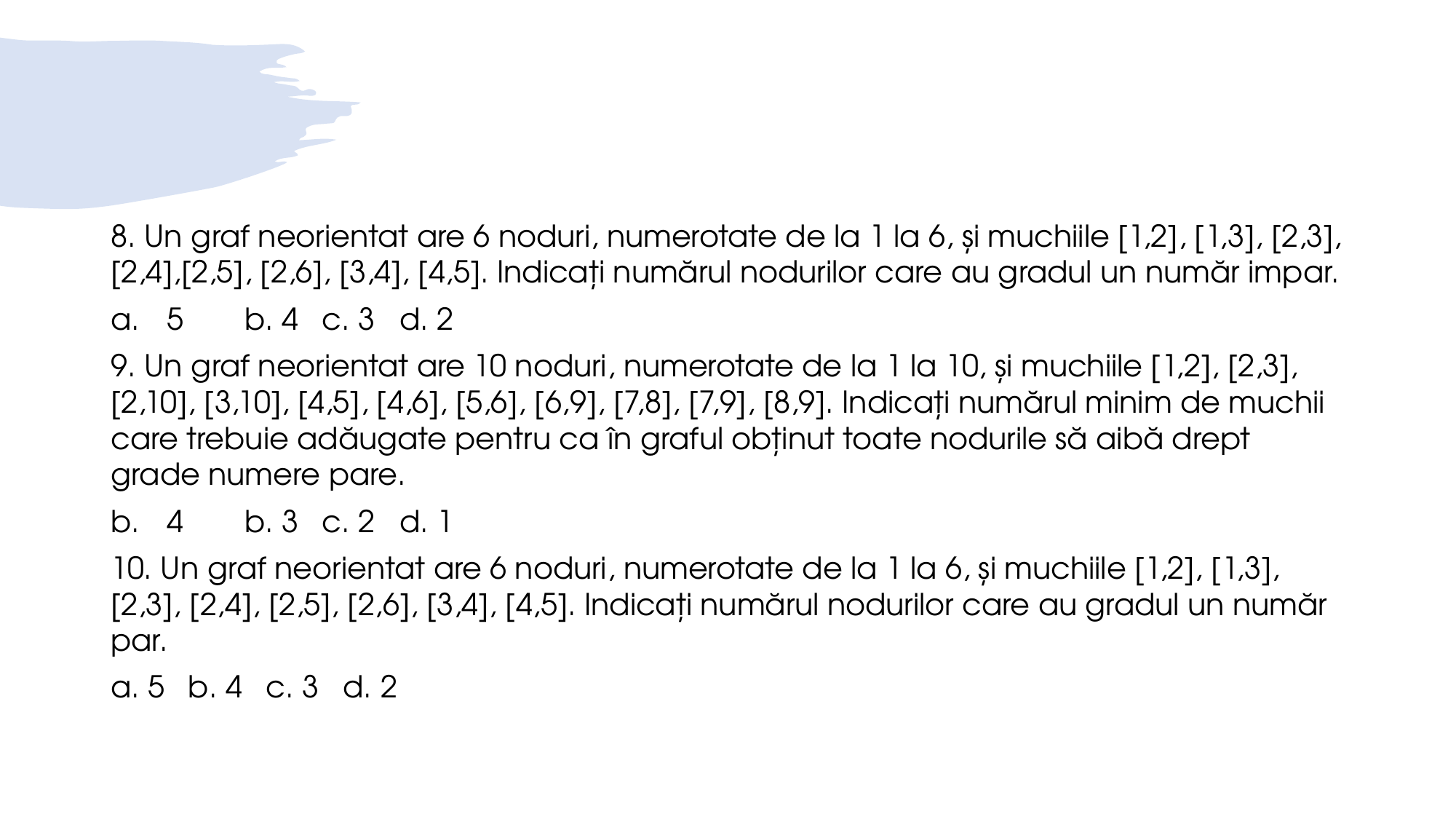

8. Un graf neorientat are 6 noduri, numerotate de la 1 la 6, și muchiile [1,2], [1,3], [2,3], [2,4],[2,5], [2,6], [3,4], [4,5]. Indicați numărul nodurilor care au gradul un număr impar.
5 		b. 4 		c. 3 		d. 2
9. Un graf neorientat are 10 noduri, numerotate de la 1 la 10, și muchiile [1,2], [2,3], [2,10], [3,10], [4,5], [4,6], [5,6], [6,9], [7,8], [7,9], [8,9]. Indicați numărul minim de muchii care trebuie adăugate pentru ca în graful obținut toate nodurile să aibă drept grade numere pare.
4 		b. 3 		c. 2 		d. 1
10. Un graf neorientat are 6 noduri, numerotate de la 1 la 6, și muchiile [1,2], [1,3], [2,3], [2,4], [2,5], [2,6], [3,4], [4,5]. Indicați numărul nodurilor care au gradul un număr par.
a. 5 		b. 4 		c. 3 		d. 2